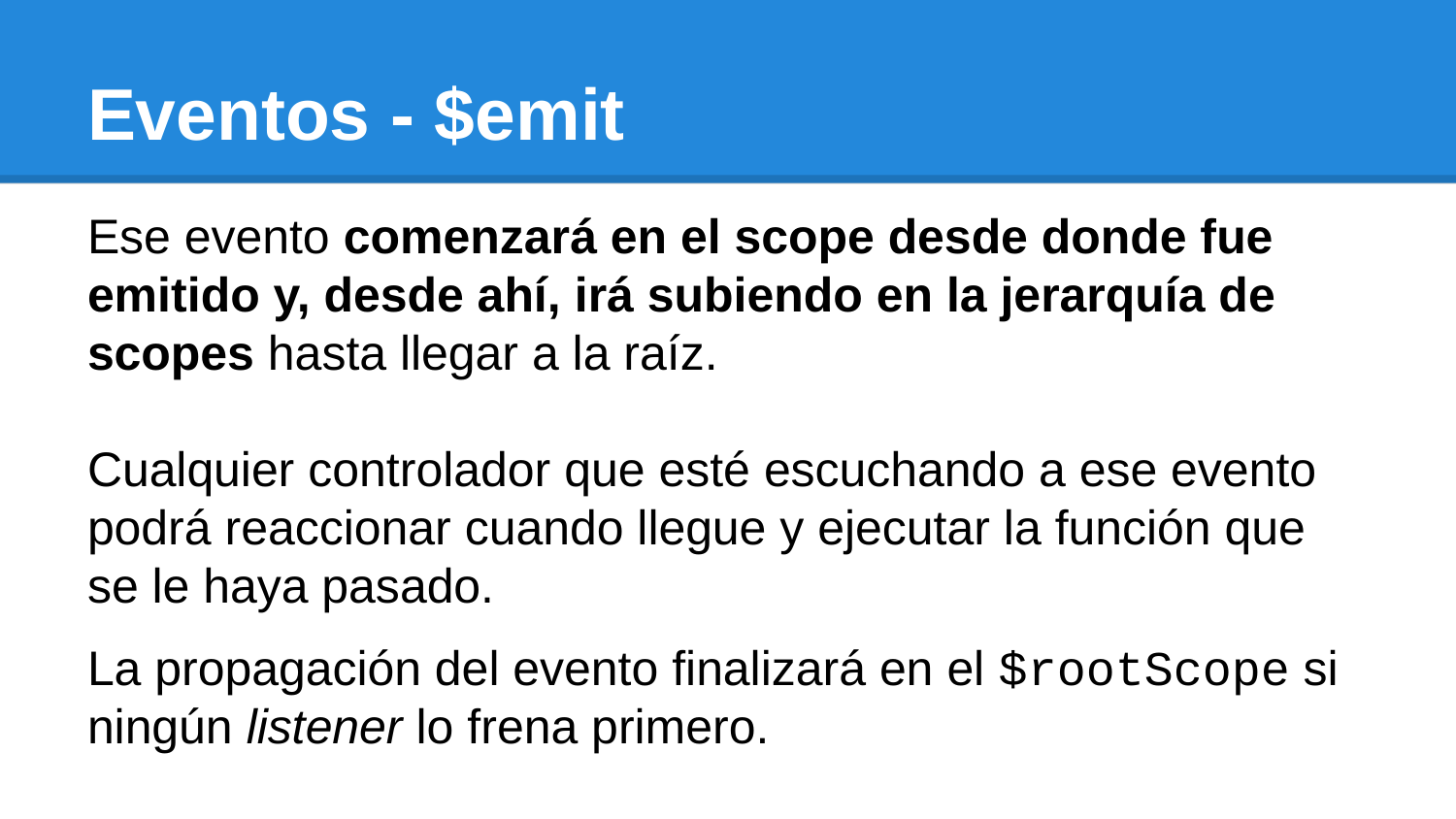

# Eventos - $emit
Ese evento comenzará en el scope desde donde fue emitido y, desde ahí, irá subiendo en la jerarquía de scopes hasta llegar a la raíz.

Cualquier controlador que esté escuchando a ese evento podrá reaccionar cuando llegue y ejecutar la función que se le haya pasado.

La propagación del evento finalizará en el $rootScope si ningún listener lo frena primero.